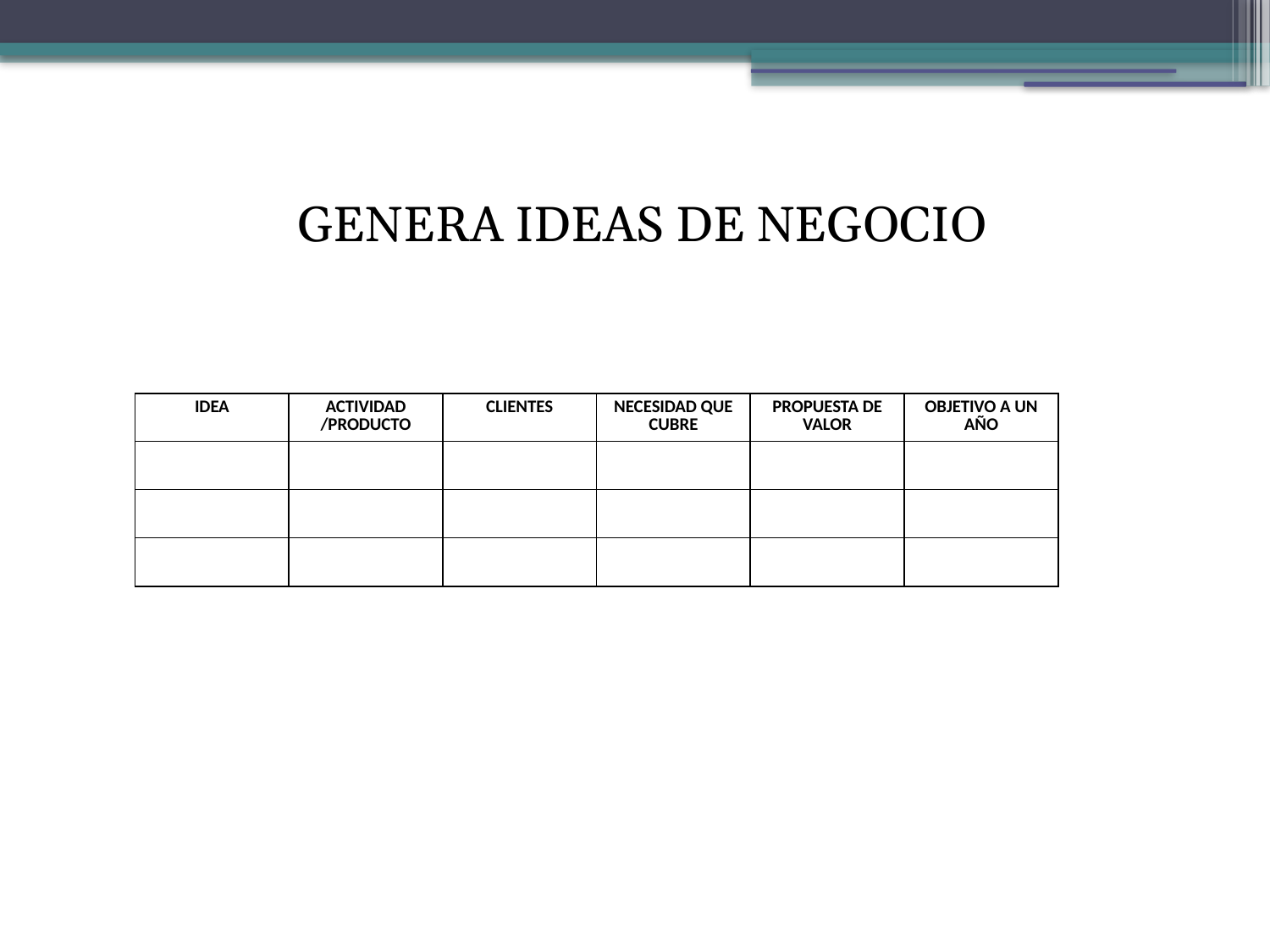

GENERA IDEAS DE NEGOCIO

| IDEA | ACTIVIDAD /PRODUCTO | CLIENTES | NECESIDAD QUE CUBRE | PROPUESTA DE VALOR | OBJETIVO A UN AÑO |
| --- | --- | --- | --- | --- | --- |
|  |  |  |  |  |  |
|  |  |  |  |  |  |
|  |  |  |  |  |  |